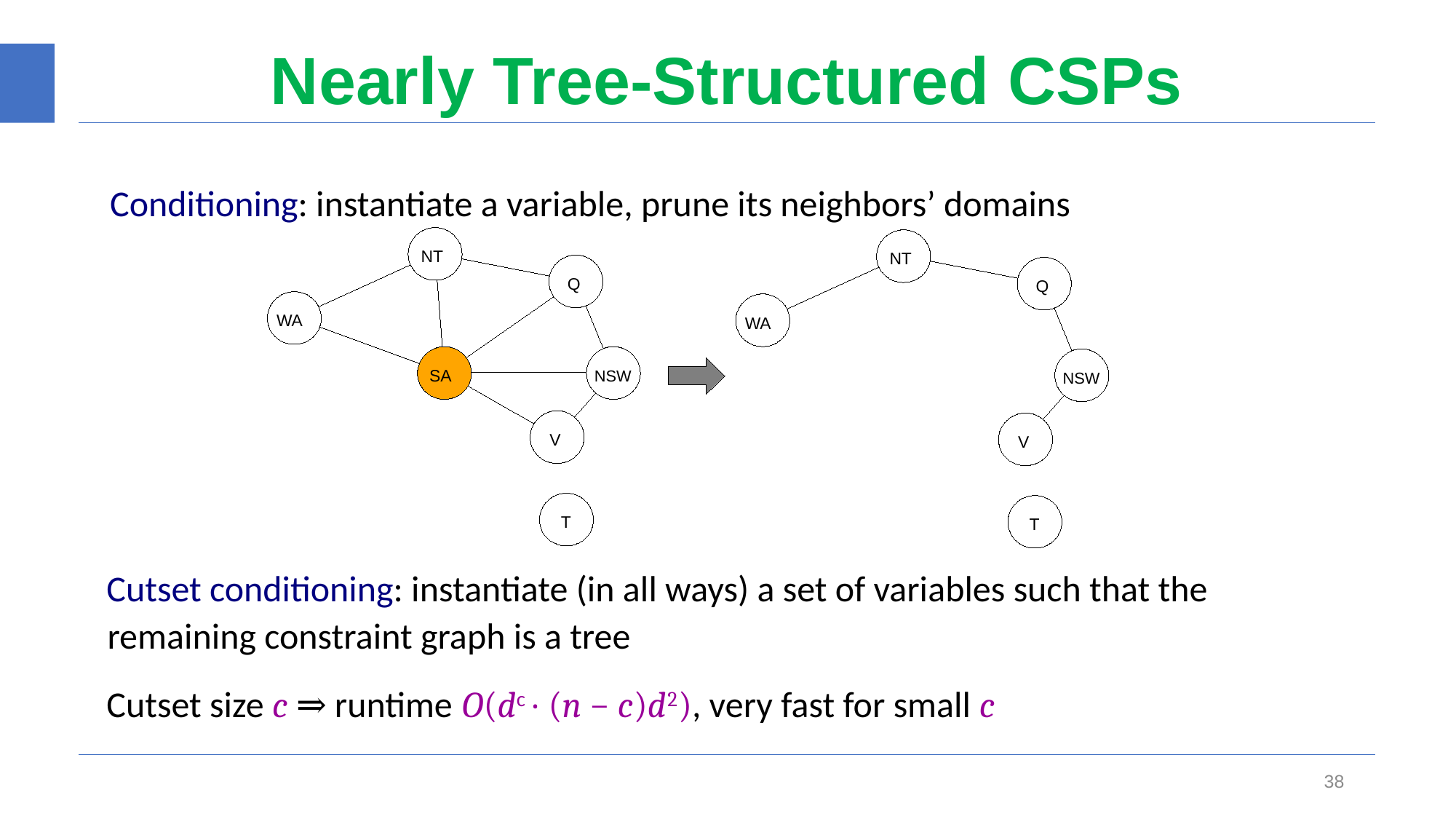

# Nearly Tree-Structured CSPs
Conditioning: instantiate a variable, prune its neighbors’ domains

NT
NT

Q
Q

WA
WA

SA
NSW
NSW

V
V
Victoria
Victoria

T
T
Cutset conditioning: instantiate (in all ways) a set of variables such that the remaining constraint graph is a tree
Cutset size c ⇒ runtime O(dc · (n − c)d2), very fast for small c
38